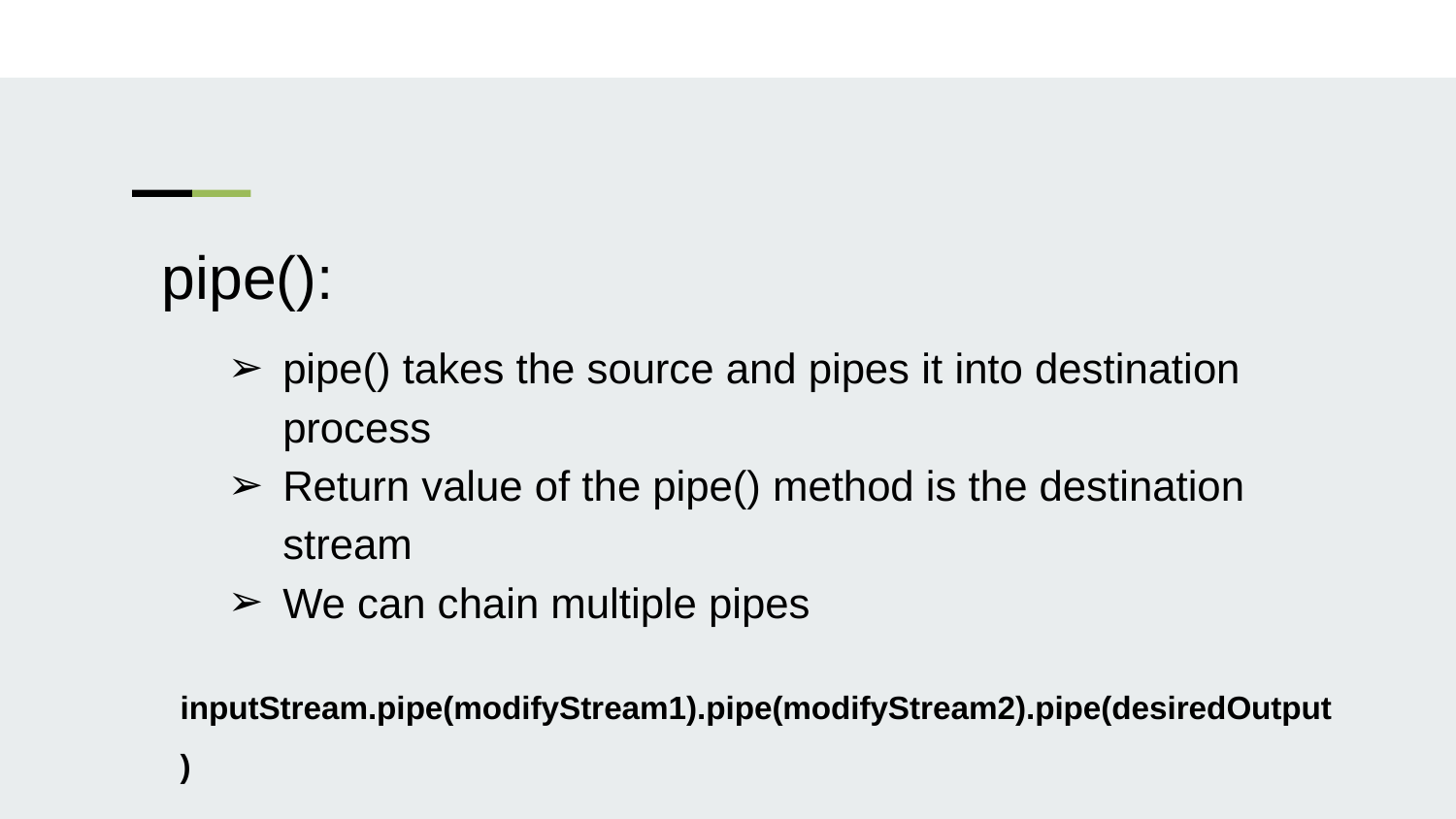

pipe():

pipe() takes the source and pipes it into destination process
Return value of the pipe() method is the destination stream
We can chain multiple pipes

inputStream.pipe(modifyStream1).pipe(modifyStream2).pipe(desiredOutput)